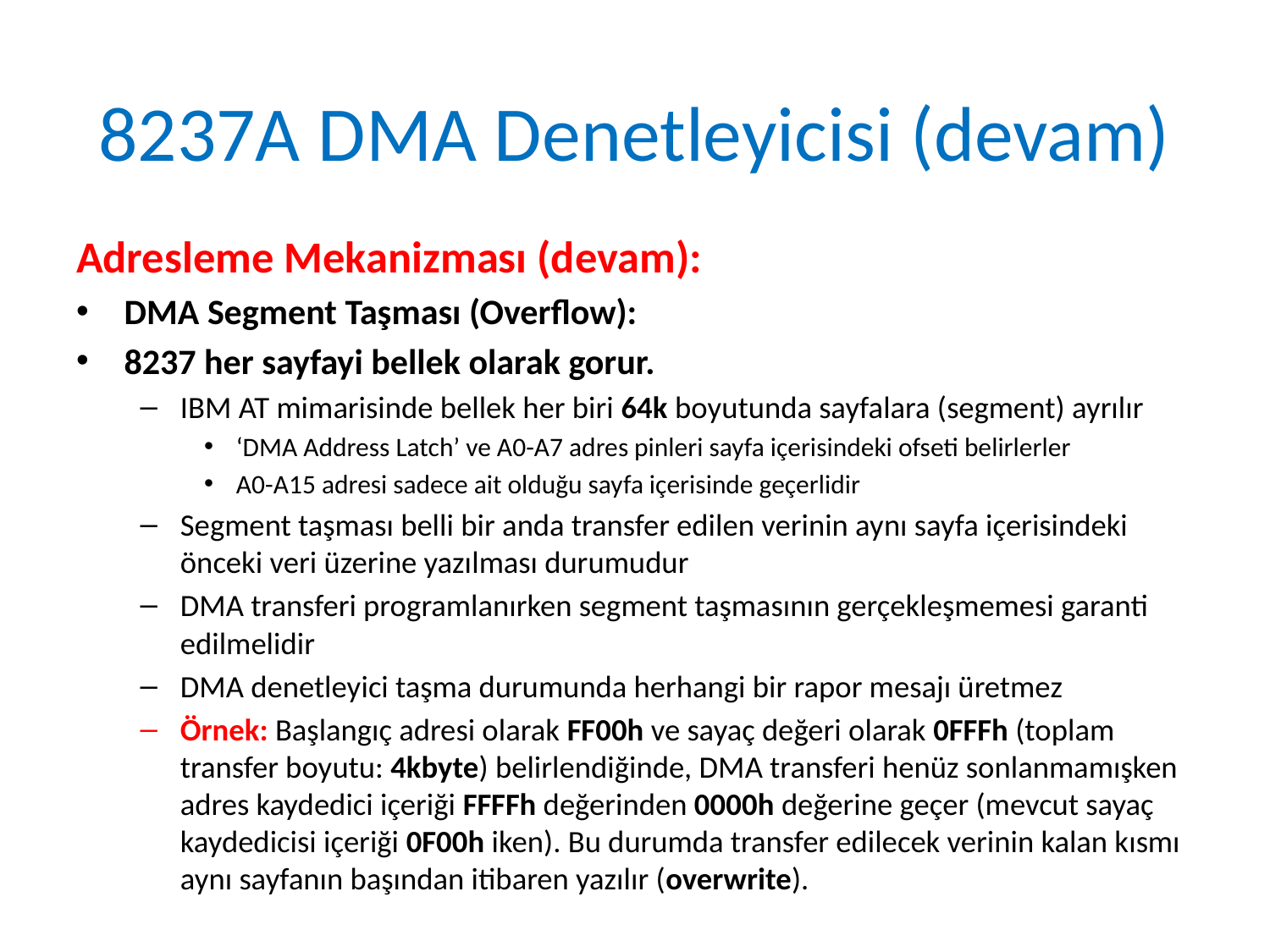

# 8237A DMA Denetleyicisi (devam)
Adresleme Mekanizması (devam):
DMA Segment Taşması (Overflow):
8237 her sayfayi bellek olarak gorur.
IBM AT mimarisinde bellek her biri 64k boyutunda sayfalara (segment) ayrılır
‘DMA Address Latch’ ve A0-A7 adres pinleri sayfa içerisindeki ofseti belirlerler
A0-A15 adresi sadece ait olduğu sayfa içerisinde geçerlidir
Segment taşması belli bir anda transfer edilen verinin aynı sayfa içerisindeki önceki veri üzerine yazılması durumudur
DMA transferi programlanırken segment taşmasının gerçekleşmemesi garanti edilmelidir
DMA denetleyici taşma durumunda herhangi bir rapor mesajı üretmez
Örnek: Başlangıç adresi olarak FF00h ve sayaç değeri olarak 0FFFh (toplam transfer boyutu: 4kbyte) belirlendiğinde, DMA transferi henüz sonlanmamışken adres kaydedici içeriği FFFFh değerinden 0000h değerine geçer (mevcut sayaç kaydedicisi içeriği 0F00h iken). Bu durumda transfer edilecek verinin kalan kısmı aynı sayfanın başından itibaren yazılır (overwrite).